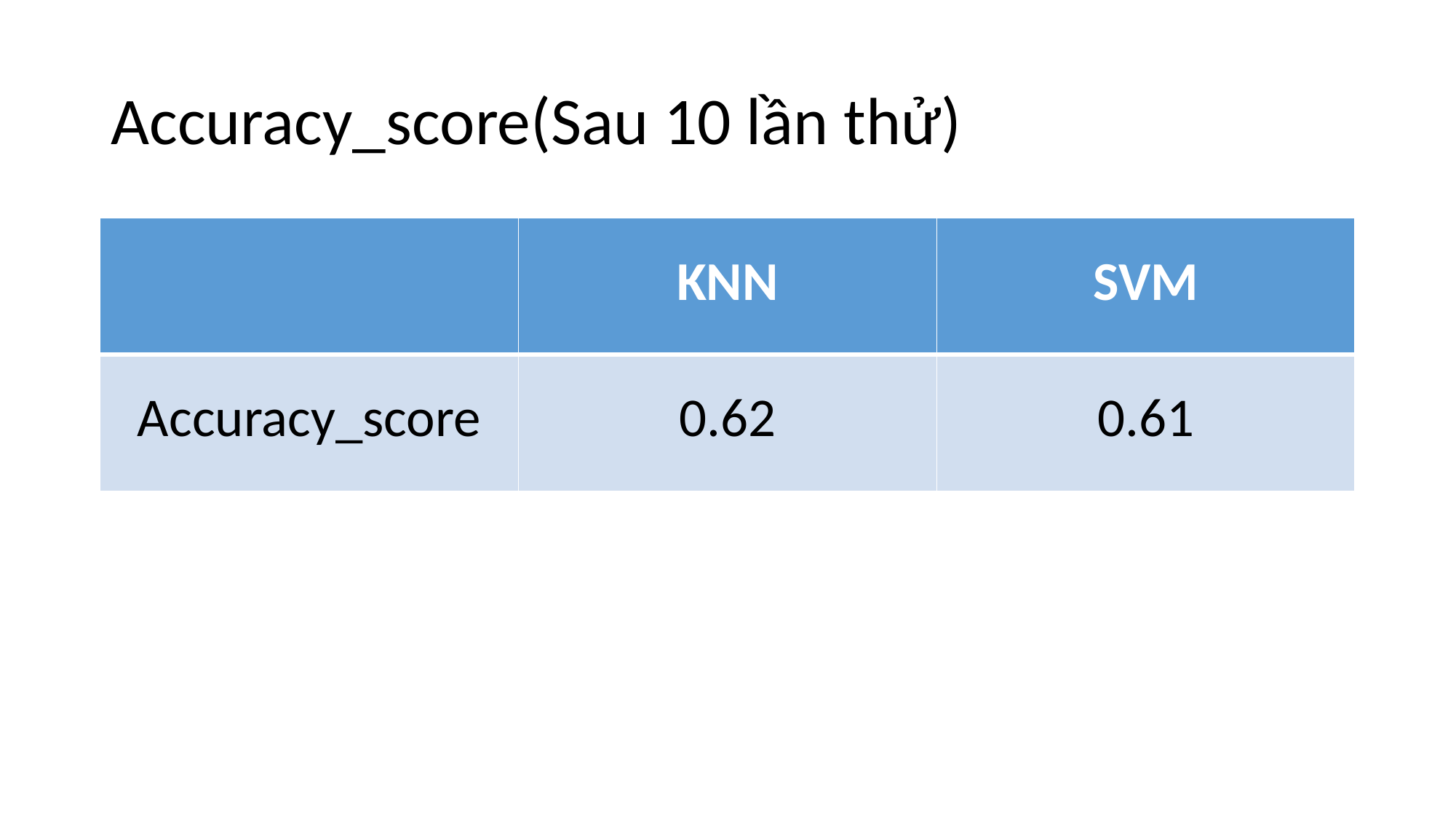

# Accuracy_score(Sau 10 lần thử)
|  | KNN | SVM |
| --- | --- | --- |
| Accuracy\_score | 0.62 | 0.61 |